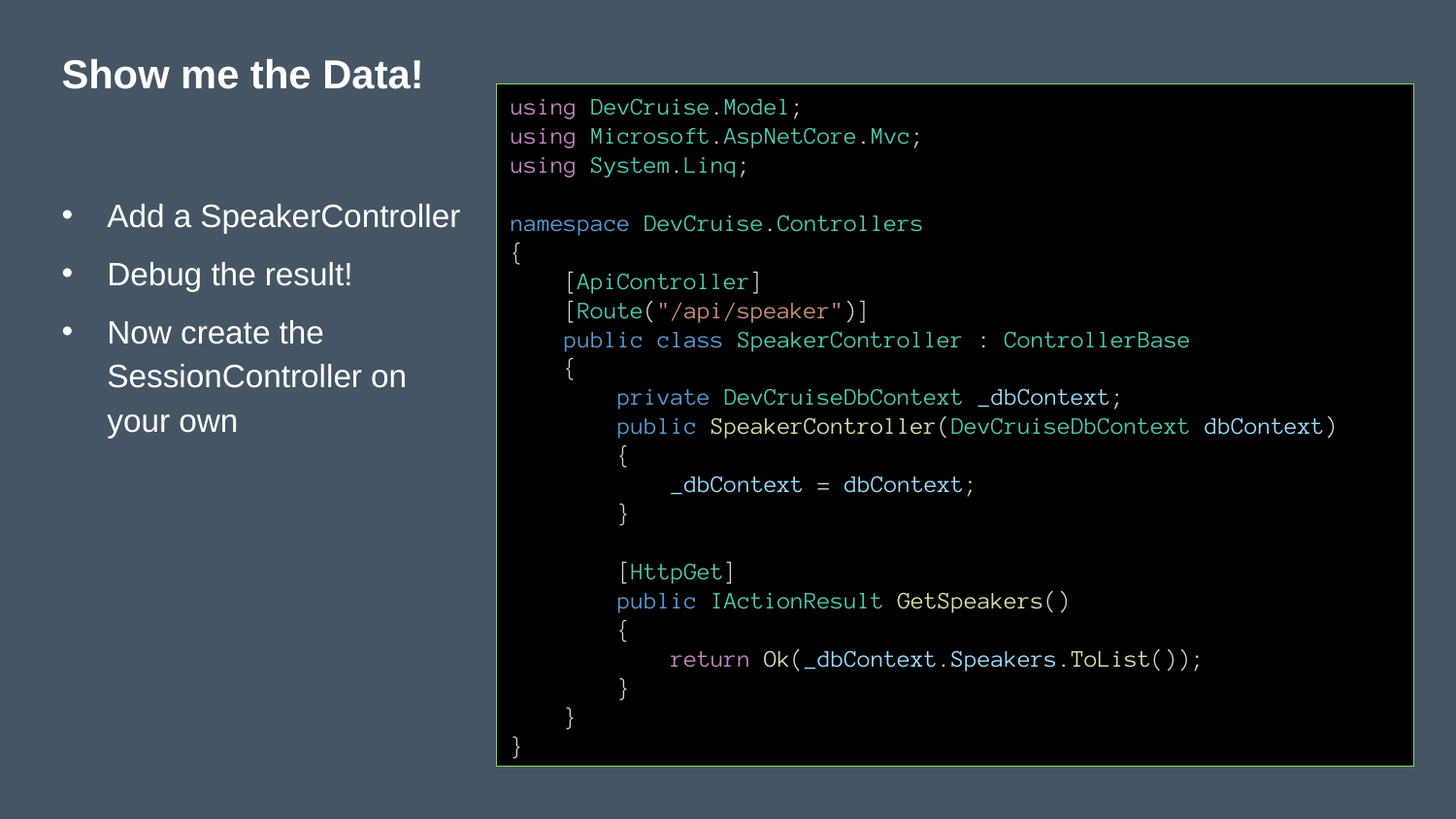

# Show me the Data!
using DevCruise.Model;
using Microsoft.AspNetCore.Mvc;
using System.Linq;
namespace DevCruise.Controllers
{
    [ApiController]
    [Route("/api/speaker")]
    public class SpeakerController : ControllerBase
    {
        private DevCruiseDbContext _dbContext;
        public SpeakerController(DevCruiseDbContext dbContext)
        {
            _dbContext = dbContext;
        }
        [HttpGet]
        public IActionResult GetSpeakers()
        {
            return Ok(_dbContext.Speakers.ToList());
        }
    }
}
Add a SpeakerController
Debug the result!
Now create the SessionController on your own